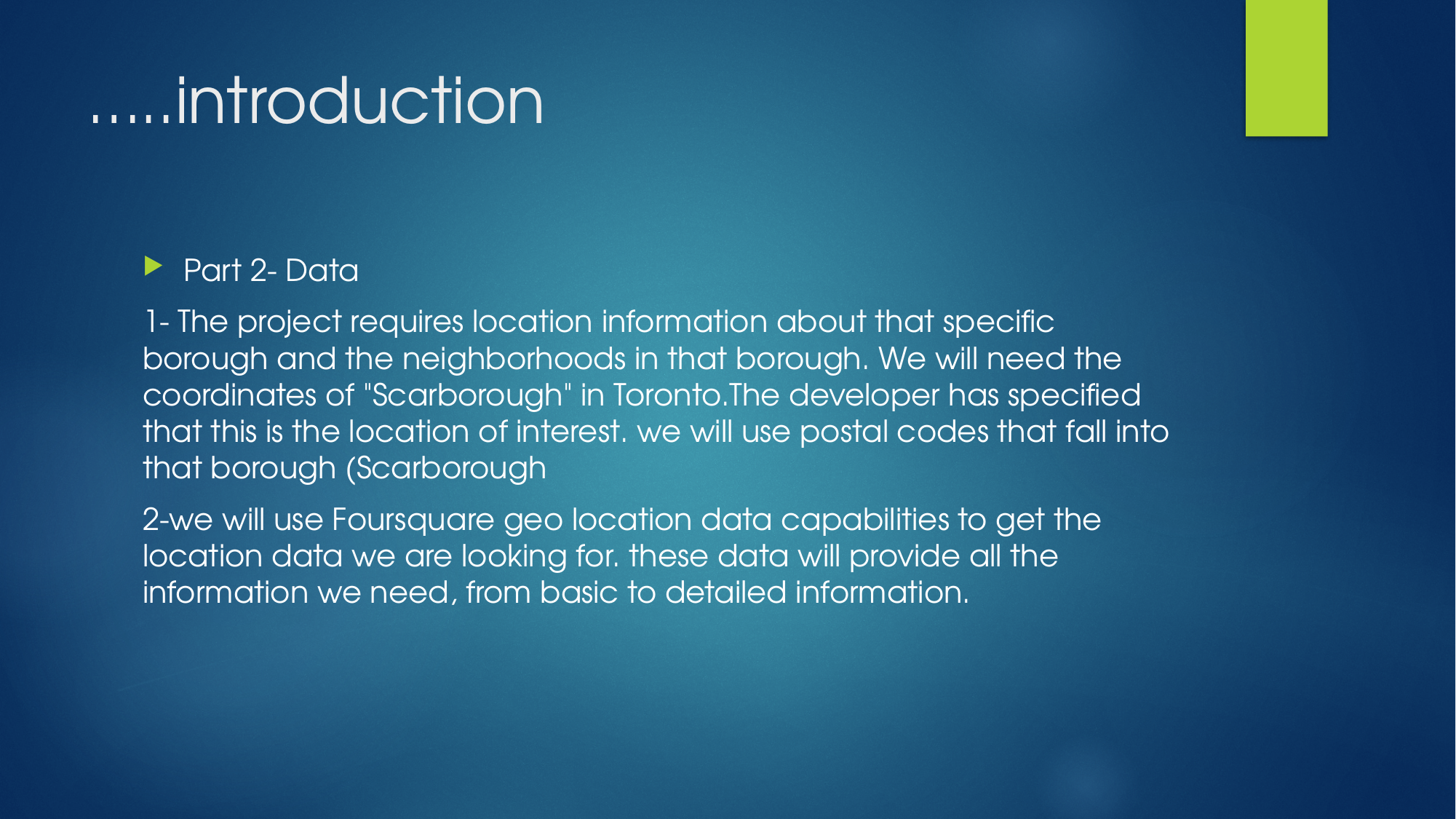

# …..introduction
Part 2- Data
1- The project requires location information about that specific borough and the neighborhoods in that borough. We will need the coordinates of "Scarborough" in Toronto.The developer has specified that this is the location of interest. we will use postal codes that fall into that borough (Scarborough
2-we will use Foursquare geo location data capabilities to get the location data we are looking for. these data will provide all the information we need, from basic to detailed information.